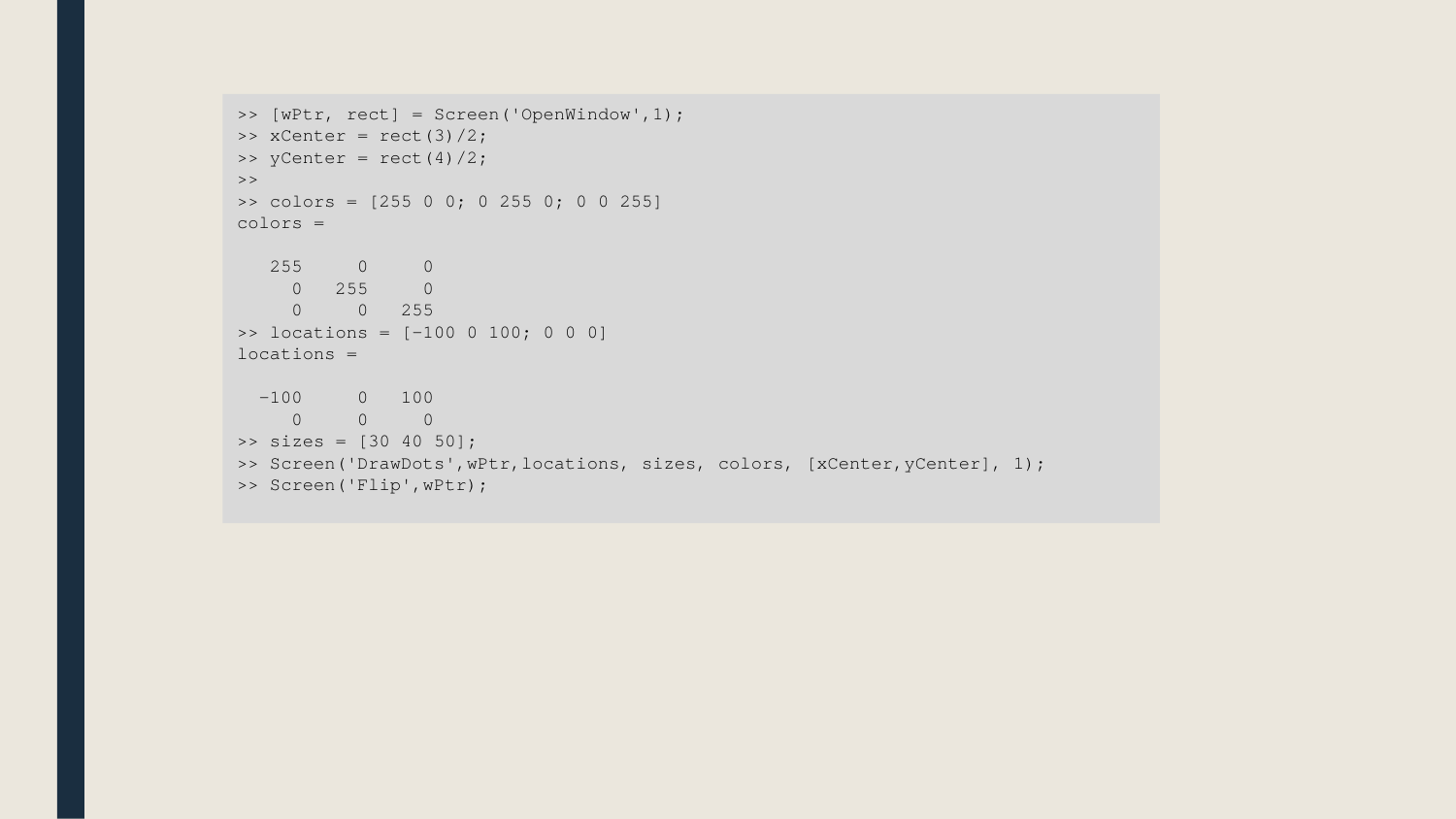

>> [wPtr, rect] = Screen('OpenWindow',1);
>> xCenter = rect(3)/2;
>> yCenter = rect(4)/2;
>>
>> colors = [255 0 0; 0 255 0; 0 0 255]
colors =

   255     0     0
     0   255     0
     0     0   255
>> locations = [-100 0 100; 0 0 0]
locations =

  -100     0   100
     0     0     0
>> sizes = [30 40 50];
>> Screen('DrawDots',wPtr,locations, sizes, colors, [xCenter,yCenter], 1);
>> Screen('Flip',wPtr);